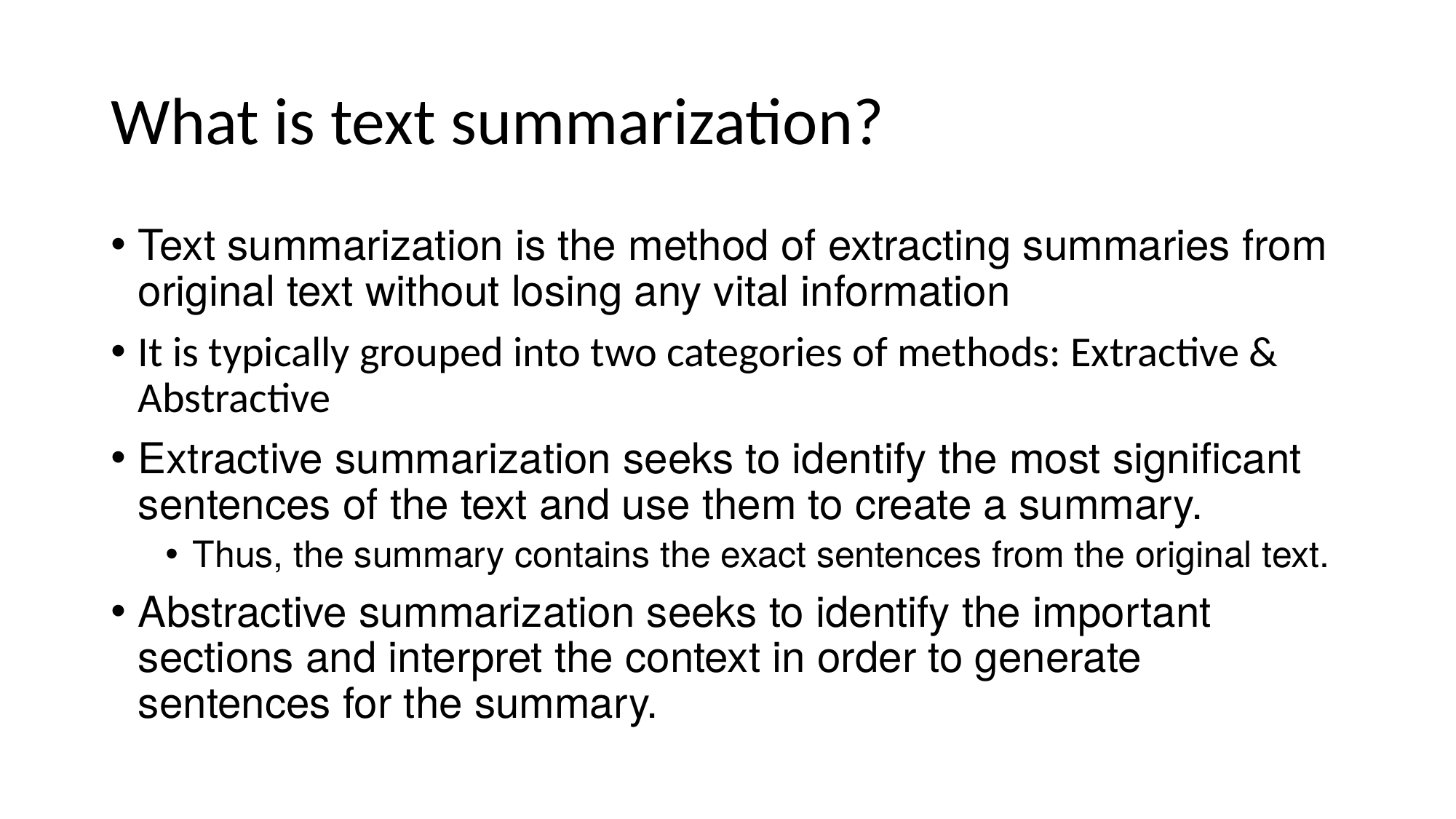

# What is text summarization?
Text summarization is the method of extracting summaries from original text without losing any vital information
It is typically grouped into two categories of methods: Extractive & Abstractive
Extractive summarization seeks to identify the most significant sentences of the text and use them to create a summary.
Thus, the summary contains the exact sentences from the original text.
Abstractive summarization seeks to identify the important sections and interpret the context in order to generate sentences for the summary.